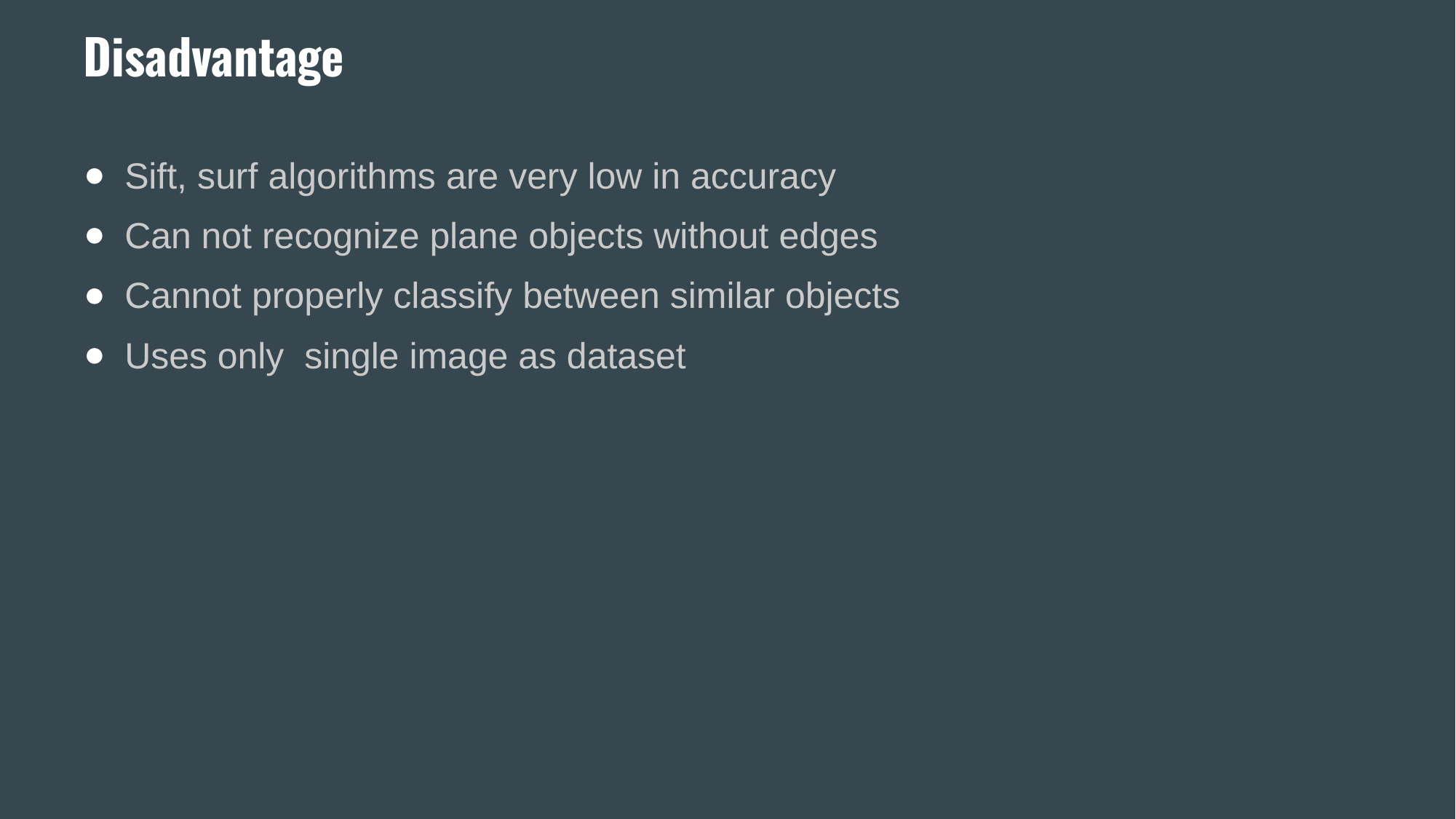

# Disadvantage
Sift, surf algorithms are very low in accuracy
Can not recognize plane objects without edges
Cannot properly classify between similar objects
Uses only  single image as dataset